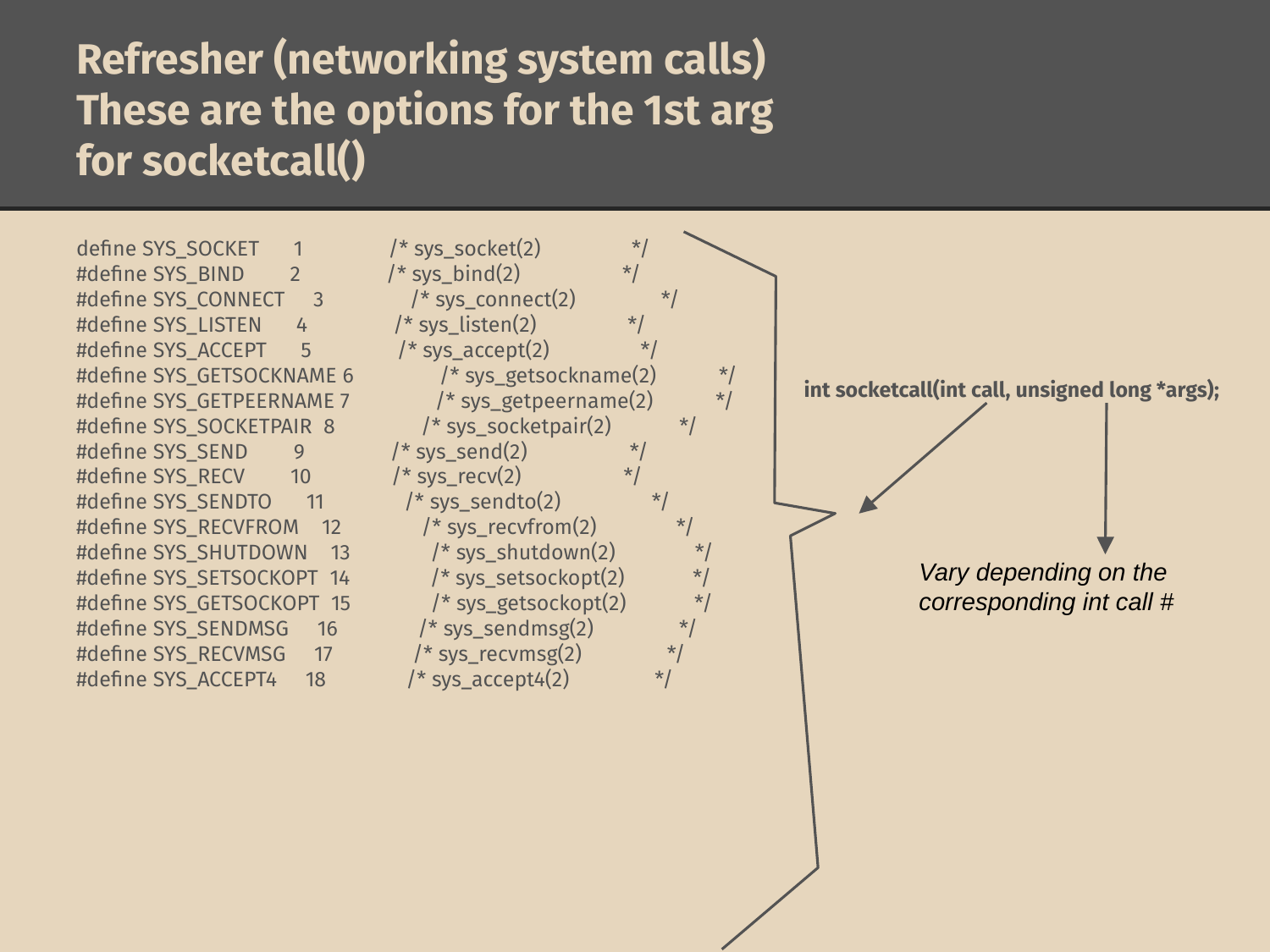

# Refresher (networking system calls)
These are the options for the 1st arg
for socketcall()
define SYS_SOCKET      1               /* sys_socket(2)                */
#define SYS_BIND        2               /* sys_bind(2)                  */
#define SYS_CONNECT     3               /* sys_connect(2)               */
#define SYS_LISTEN      4               /* sys_listen(2)                */
#define SYS_ACCEPT      5               /* sys_accept(2)                */
#define SYS_GETSOCKNAME 6               /* sys_getsockname(2)           */
#define SYS_GETPEERNAME 7               /* sys_getpeername(2)           */
#define SYS_SOCKETPAIR  8               /* sys_socketpair(2)            */
#define SYS_SEND        9               /* sys_send(2)                  */
#define SYS_RECV        10              /* sys_recv(2)                  */
#define SYS_SENDTO      11              /* sys_sendto(2)                */
#define SYS_RECVFROM    12              /* sys_recvfrom(2)              */
#define SYS_SHUTDOWN    13              /* sys_shutdown(2)              */
#define SYS_SETSOCKOPT  14              /* sys_setsockopt(2)            */
#define SYS_GETSOCKOPT  15              /* sys_getsockopt(2)            */
#define SYS_SENDMSG     16              /* sys_sendmsg(2)               */
#define SYS_RECVMSG     17              /* sys_recvmsg(2)               */
#define SYS_ACCEPT4     18              /* sys_accept4(2)               */

   int socketcall(int call, unsigned long *args);
Vary depending on the corresponding int call #